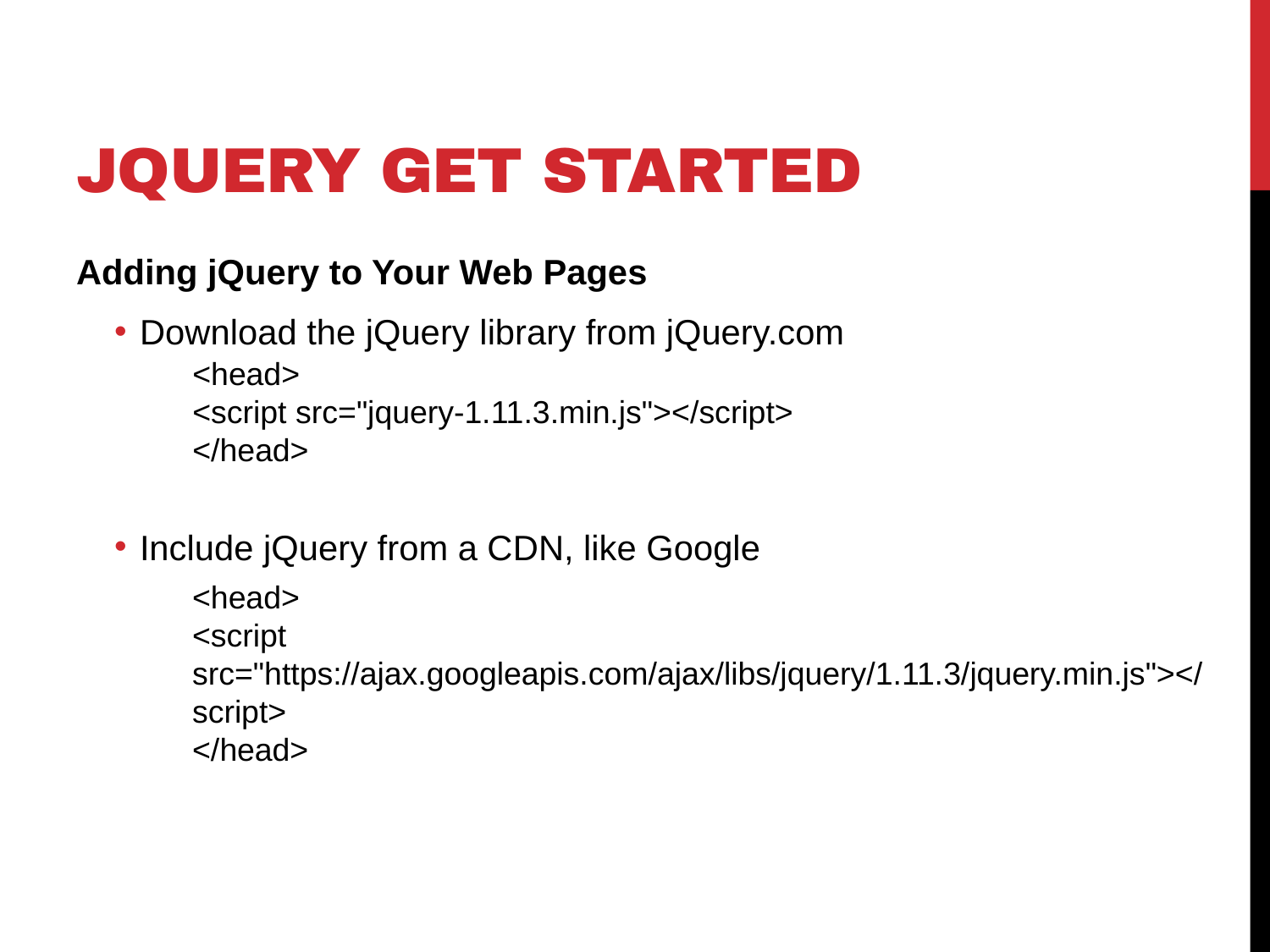

# jQuery Get Started
Adding jQuery to Your Web Pages
Download the jQuery library from jQuery.com

Include jQuery from a CDN, like Google

<head>
<script src="jquery-1.11.3.min.js"></script>
</head>
<head>
<script src="https://ajax.googleapis.com/ajax/libs/jquery/1.11.3/jquery.min.js"></script>
</head>